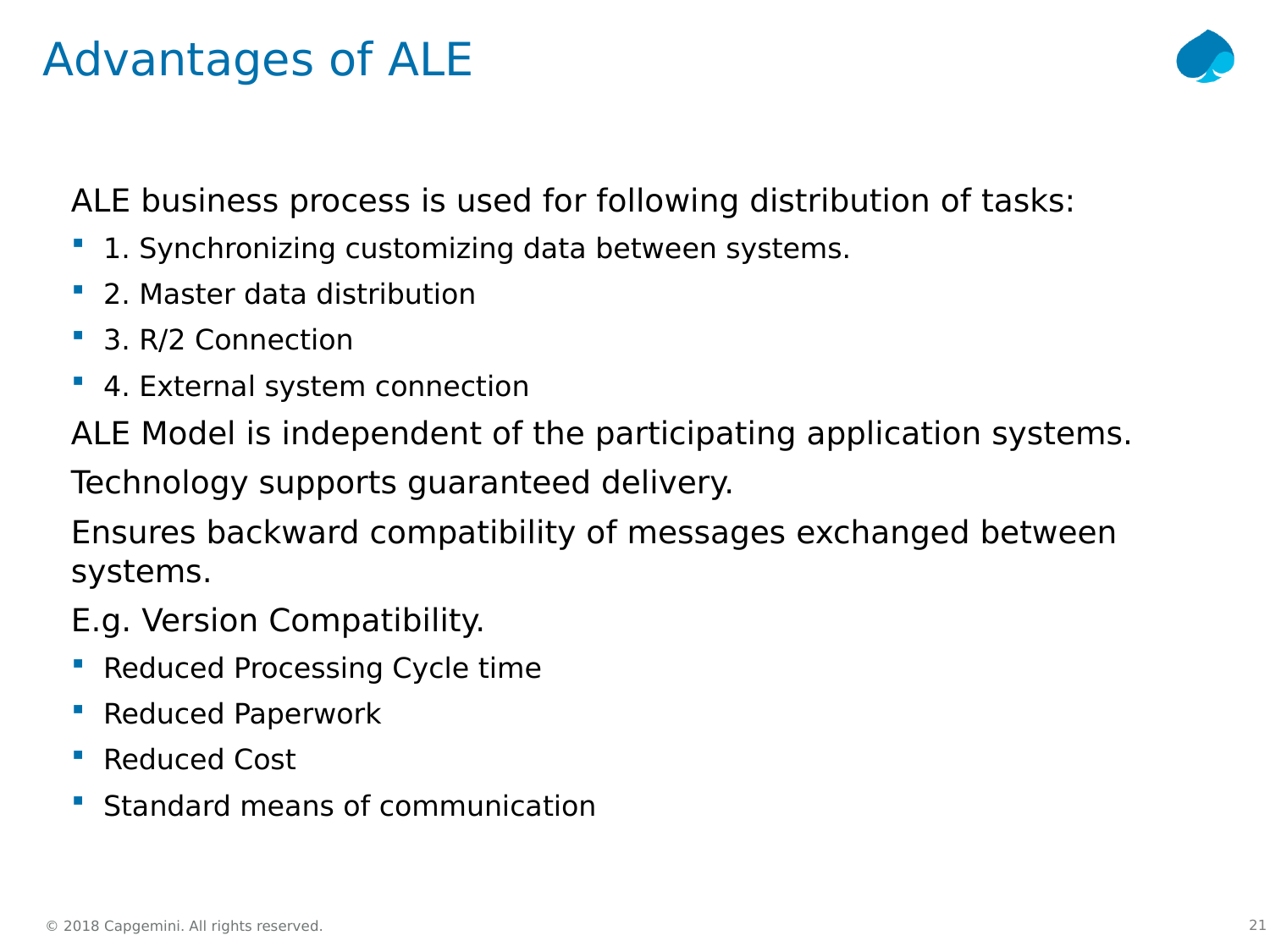

# Advantages of ALE
ALE business process is used for following distribution of tasks:
1. Synchronizing customizing data between systems.
2. Master data distribution
3. R/2 Connection
4. External system connection
ALE Model is independent of the participating application systems.
Technology supports guaranteed delivery.
Ensures backward compatibility of messages exchanged between systems.
E.g. Version Compatibility.
Reduced Processing Cycle time
Reduced Paperwork
Reduced Cost
Standard means of communication